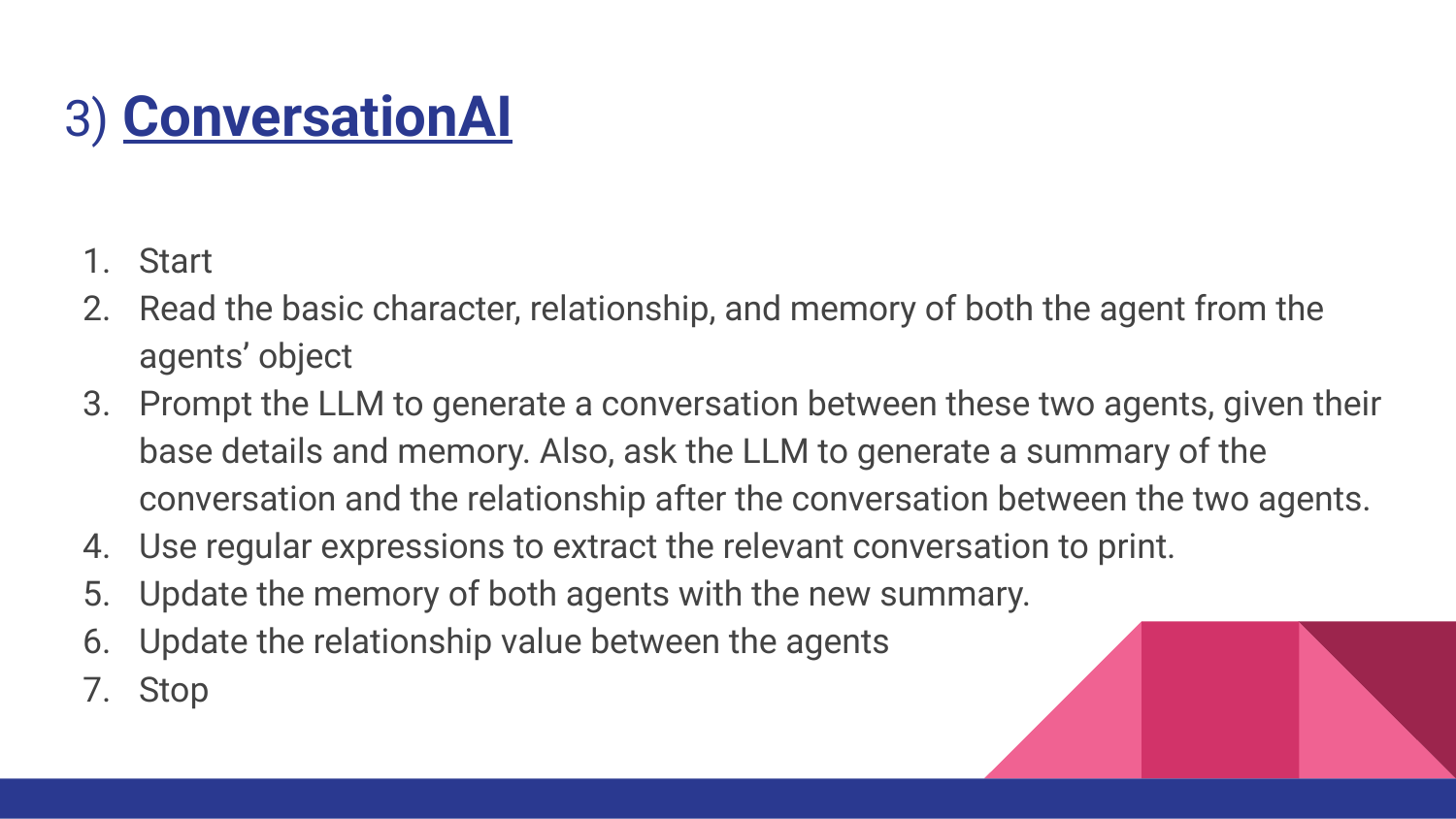

# 3) ConversationAI

Start
Read the basic character, relationship, and memory of both the agent from the agents’ object
Prompt the LLM to generate a conversation between these two agents, given their base details and memory. Also, ask the LLM to generate a summary of the conversation and the relationship after the conversation between the two agents.
Use regular expressions to extract the relevant conversation to print.
Update the memory of both agents with the new summary.
Update the relationship value between the agents
Stop